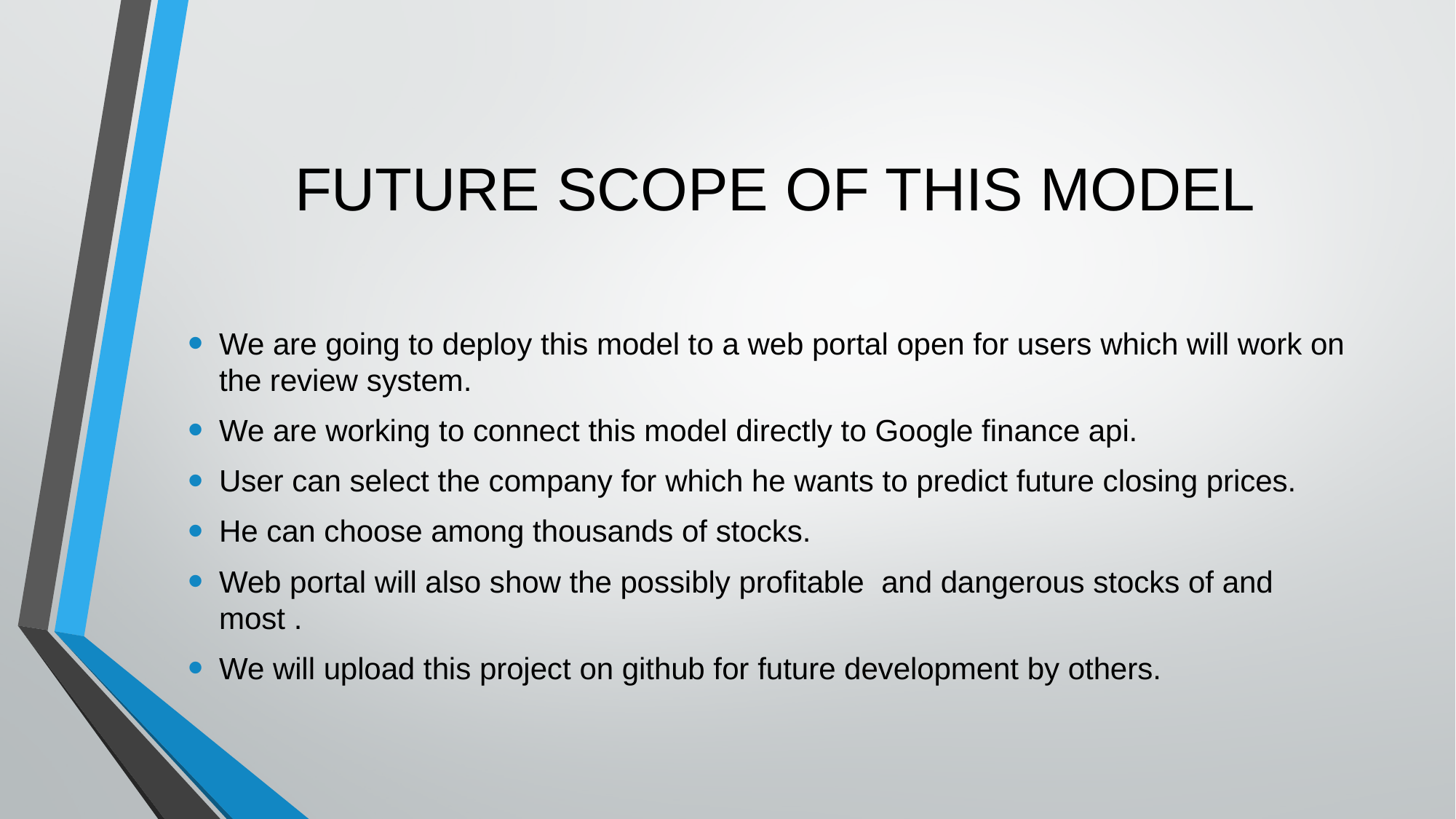

# FUTURE SCOPE OF THIS MODEL
We are going to deploy this model to a web portal open for users which will work on the review system.
We are working to connect this model directly to Google finance api.
User can select the company for which he wants to predict future closing prices.
He can choose among thousands of stocks.
Web portal will also show the possibly profitable  and dangerous stocks of and most .
We will upload this project on github for future development by others.